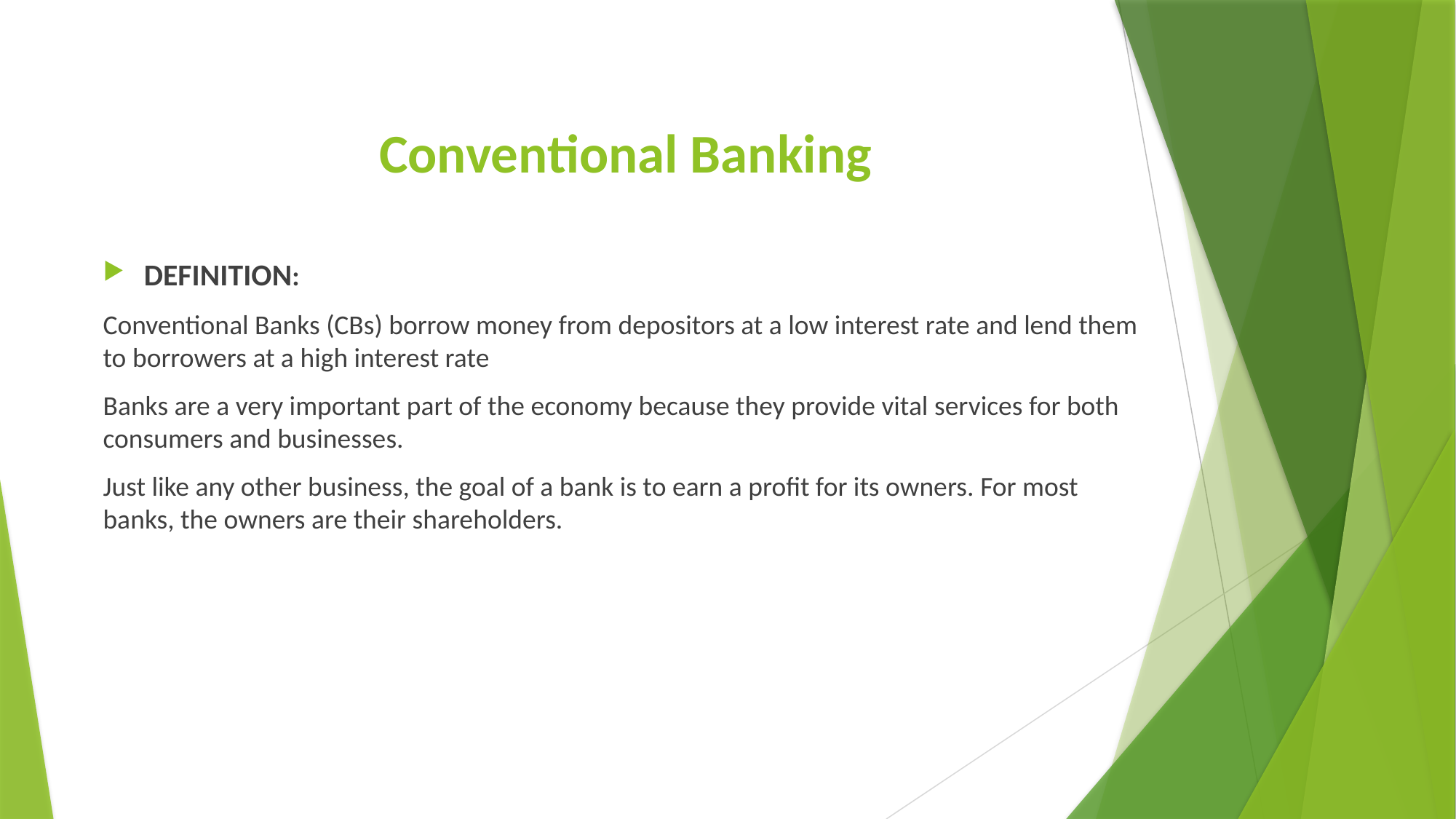

Conventional Banking
DEFINITION:
Conventional Banks (CBs) borrow money from depositors at a low interest rate and lend them to borrowers at a high interest rate
Banks are a very important part of the economy because they provide vital services for both consumers and businesses.
Just like any other business, the goal of a bank is to earn a profit for its owners. For most banks, the owners are their shareholders.